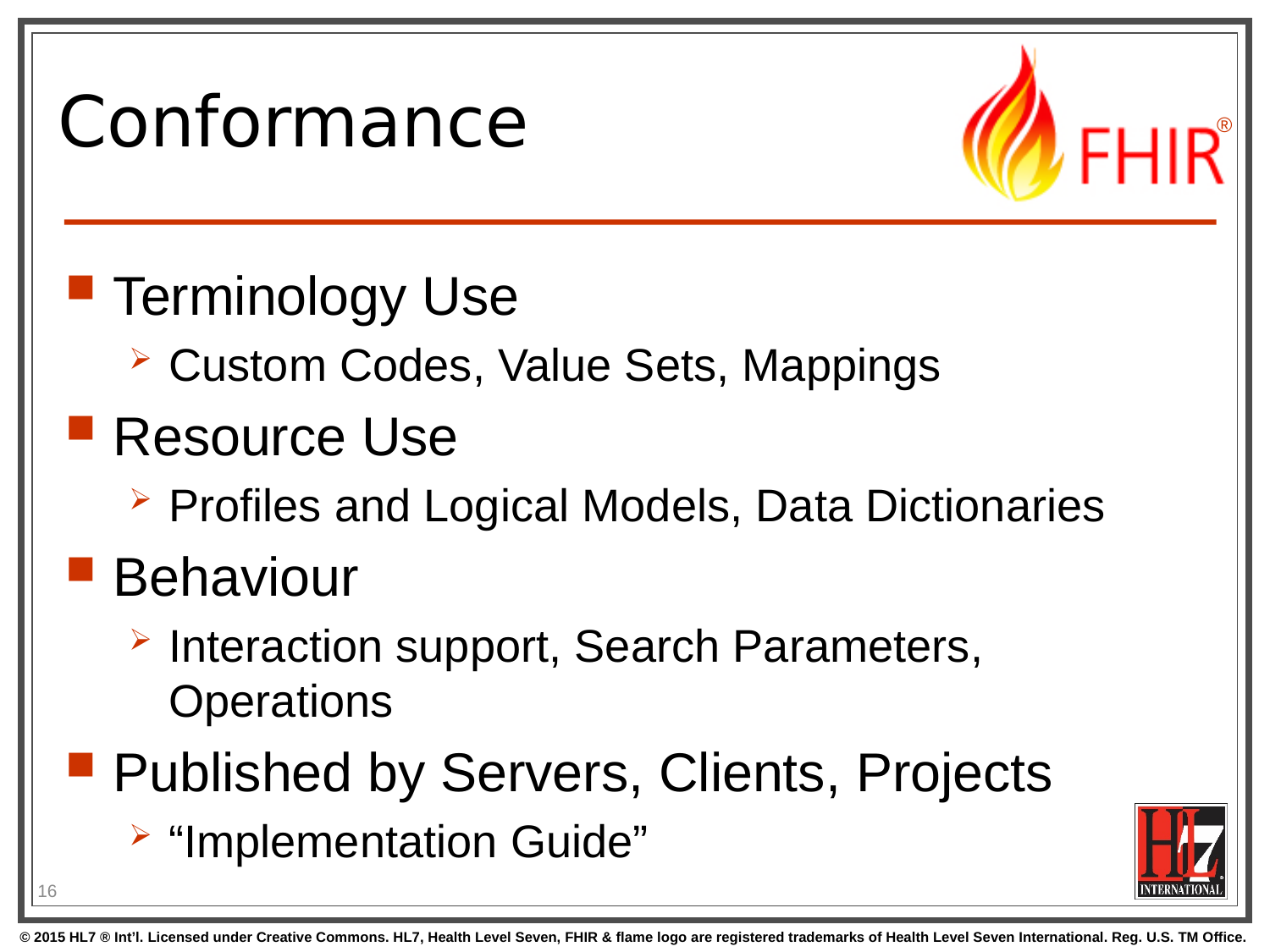

# Conformance
Terminology Use
Custom Codes, Value Sets, Mappings
Resource Use
Profiles and Logical Models, Data Dictionaries
Behaviour
Interaction support, Search Parameters, Operations
Published by Servers, Clients, Projects
“Implementation Guide”
16